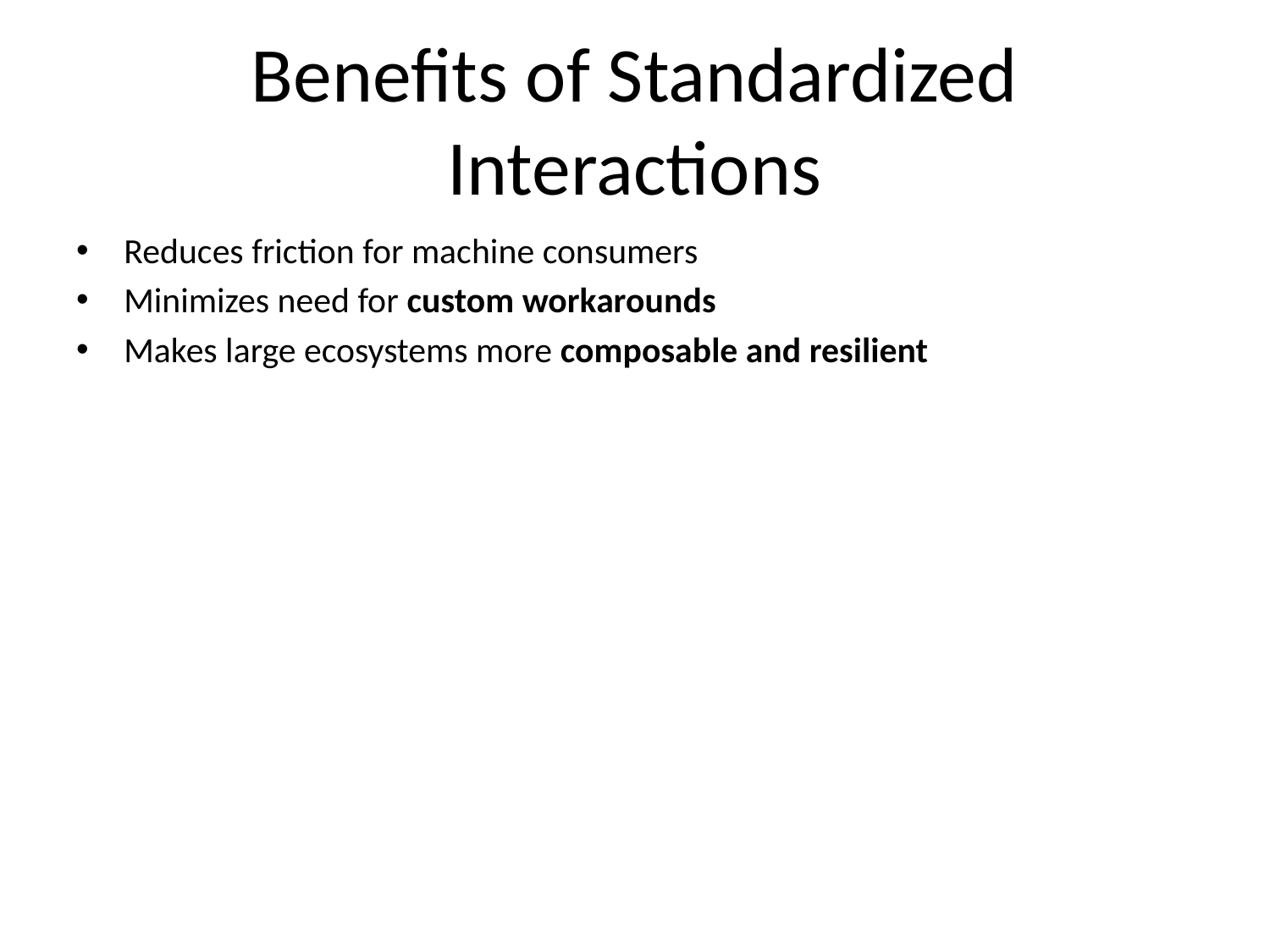

# Benefits of Standardized Interactions
Reduces friction for machine consumers
Minimizes need for custom workarounds
Makes large ecosystems more composable and resilient